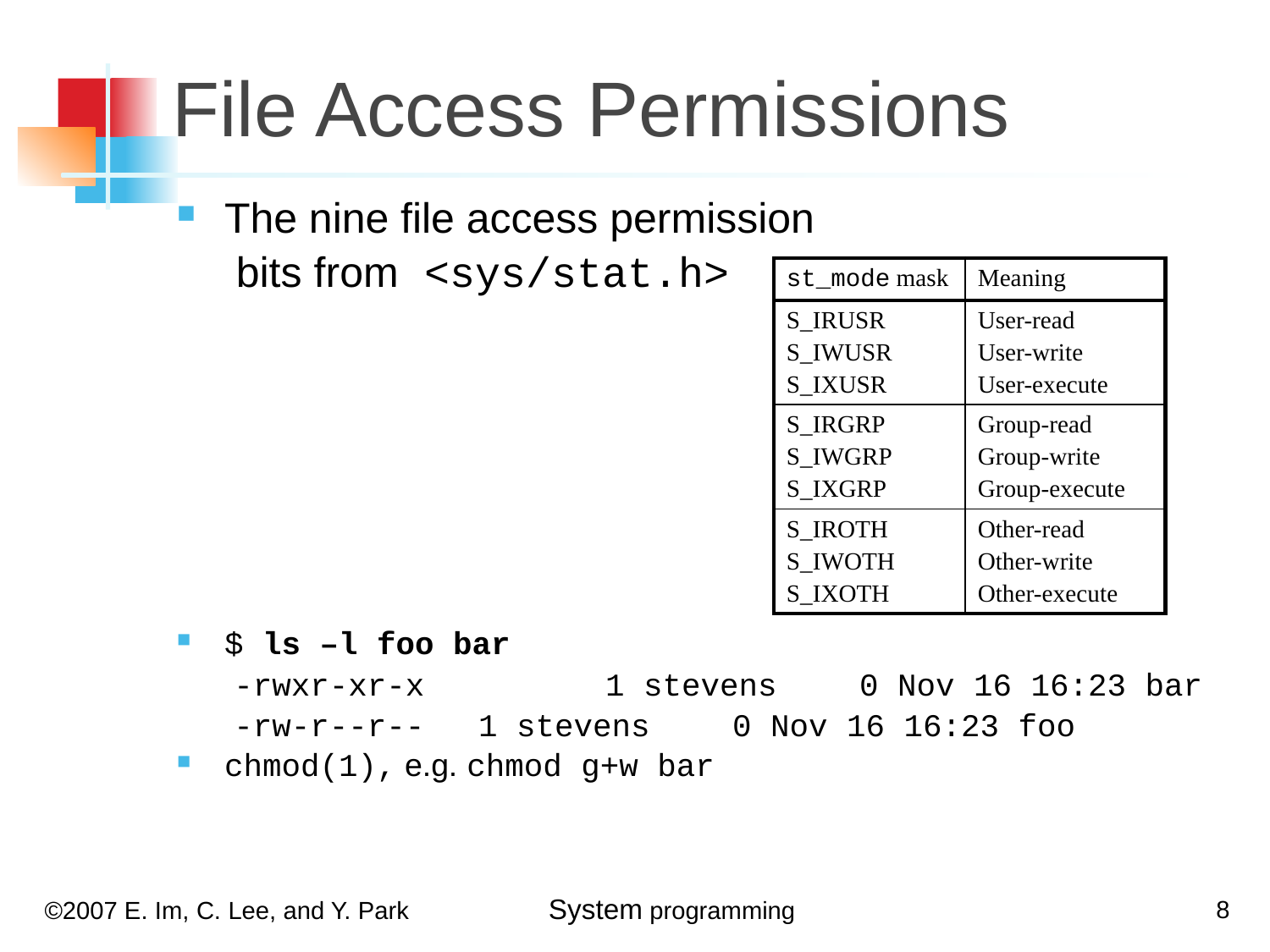

# File Access Permissions
The nine file access permission
     bits from <sys/stat.h>

$ ls –l foo bar
   -rwxr-xr-x   	1 stevens	0 Nov 16 16:23 bar
   -rw-r--r-- 	1 stevens	0 Nov 16 16:23 foo
chmod(1), e.g. chmod g+w bar
| st\_mode mask | Meaning |
| --- | --- |
| S\_IRUSR S\_IWUSR S\_IXUSR | User-read User-write User-execute |
| S\_IRGRP S\_IWGRP S\_IXGRP | Group-read Group-write Group-execute |
| S\_IROTH S\_IWOTH S\_IXOTH | Other-read Other-write Other-execute |
8
©2007 E. Im, C. Lee, and Y. Park